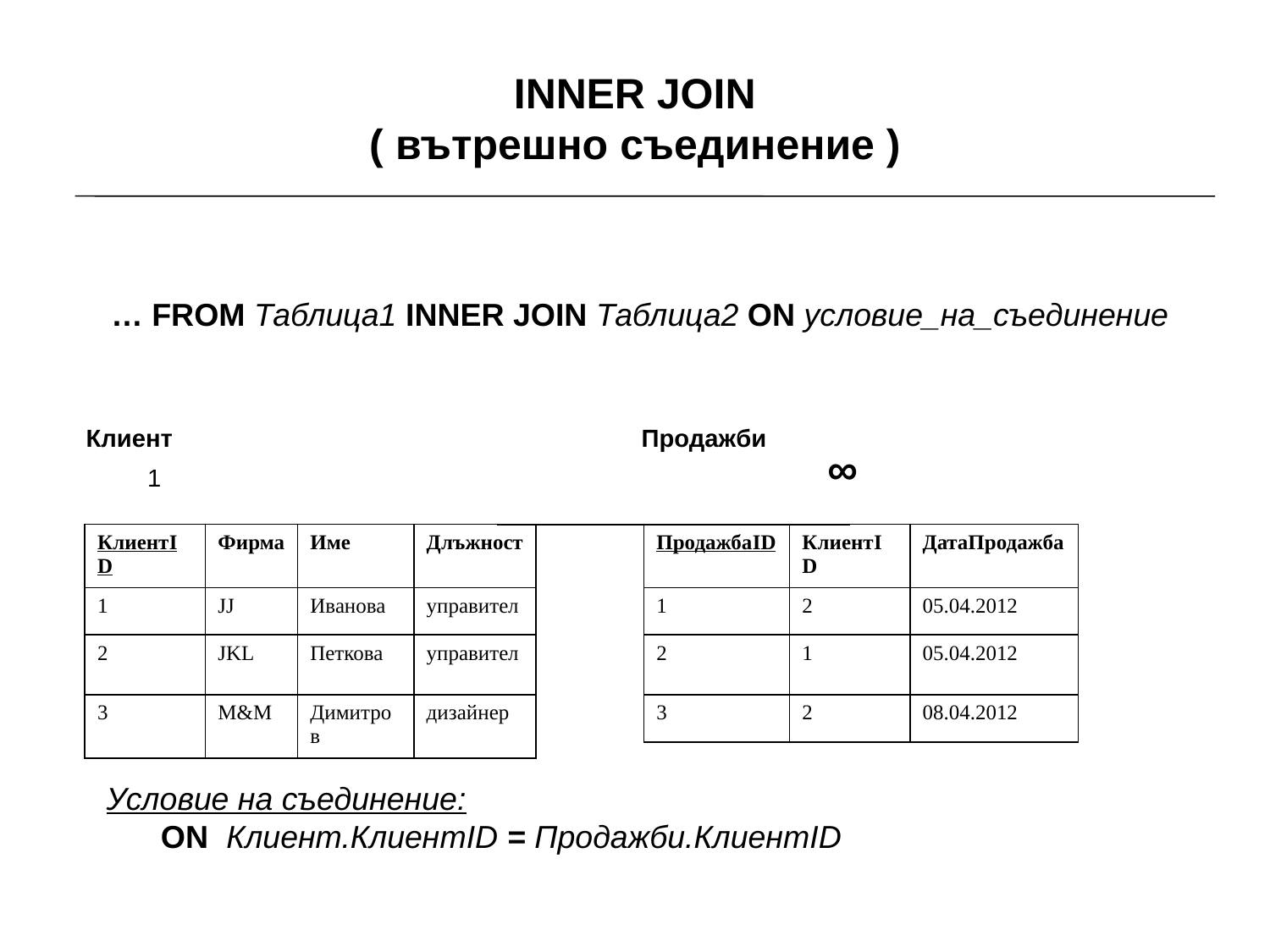

# INNER JOIN ( вътрешно съединение )

… FROM Таблица1 INNER JOIN Таблица2 ON условие_на_съединение
Клиент
Продажби
∞
1
| КлиентID | Фирма | Име | Длъжност |
| --- | --- | --- | --- |
| 1 | JJ | Иванова | управител |
| 2 | JKL | Петкова | управител |
| 3 | M&M | Димитров | дизайнер |
| ПродажбаID | КлиентID | ДатаПродажба |
| --- | --- | --- |
| 1 | 2 | 05.04.2012 |
| 2 | 1 | 05.04.2012 |
| 3 | 2 | 08.04.2012 |
 Условие на съединение:
ON  Клиент.КлиентID = Продажби.КлиентID